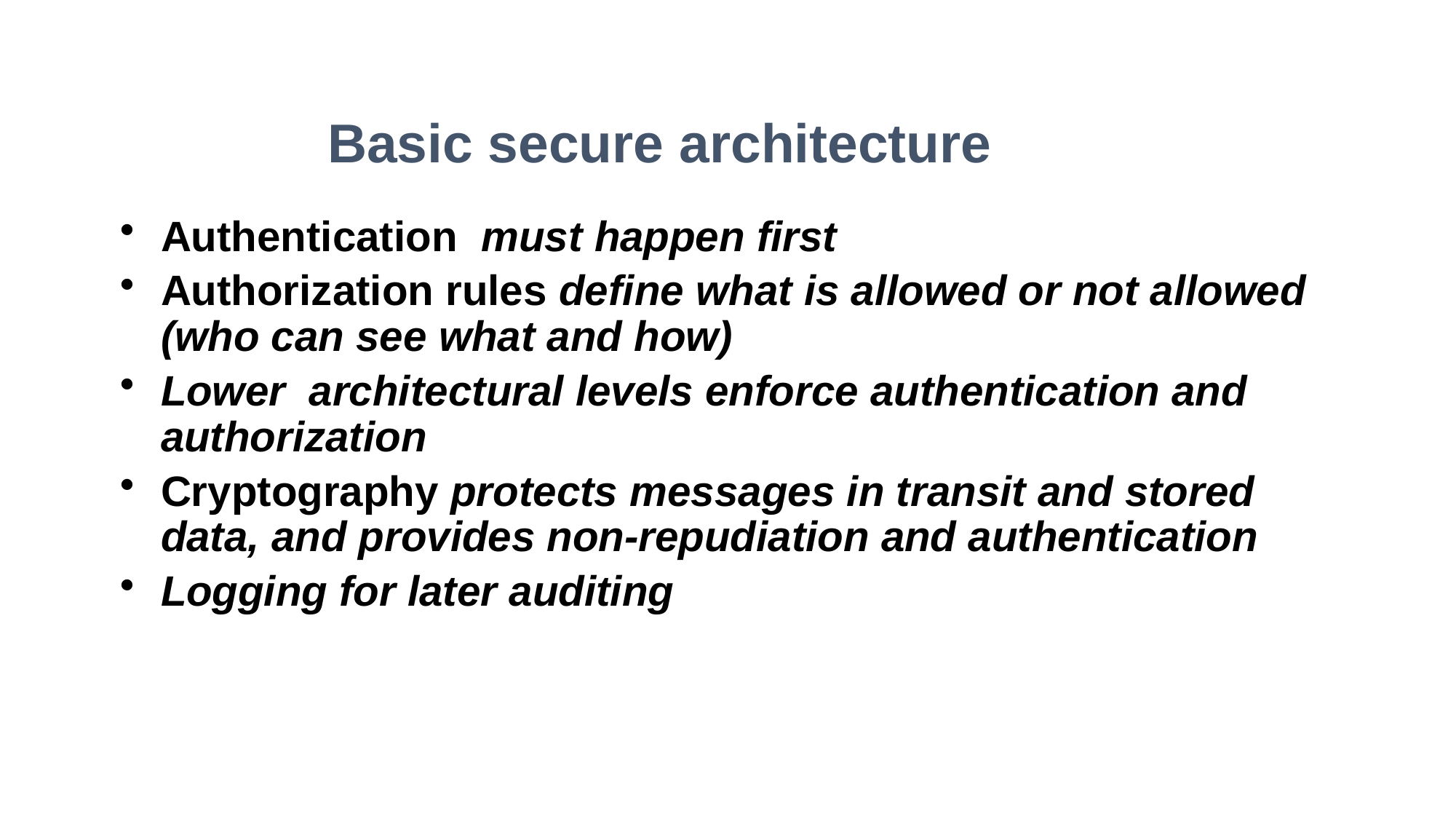

Basic secure architecture
Authentication  must happen first
Authorization rules define what is allowed or not allowed (who can see what and how)
Lower  architectural levels enforce authentication and authorization
Cryptography protects messages in transit and stored data, and provides non-repudiation and authentication
Logging for later auditing